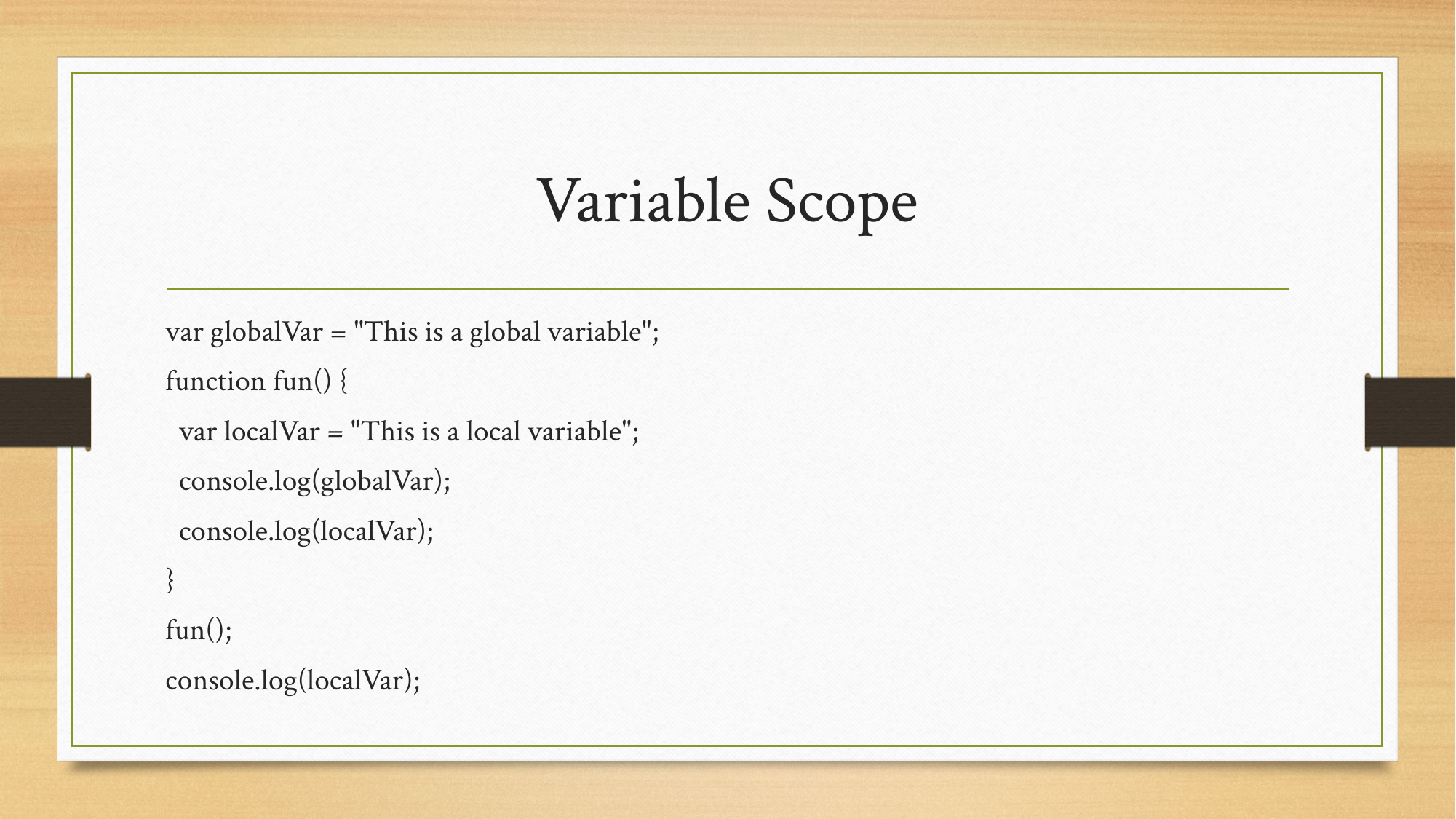

# Variable Scope
var globalVar = "This is a global variable";
function fun() {
  var localVar = "This is a local variable";
  console.log(globalVar);
  console.log(localVar);
}
fun();
console.log(localVar);